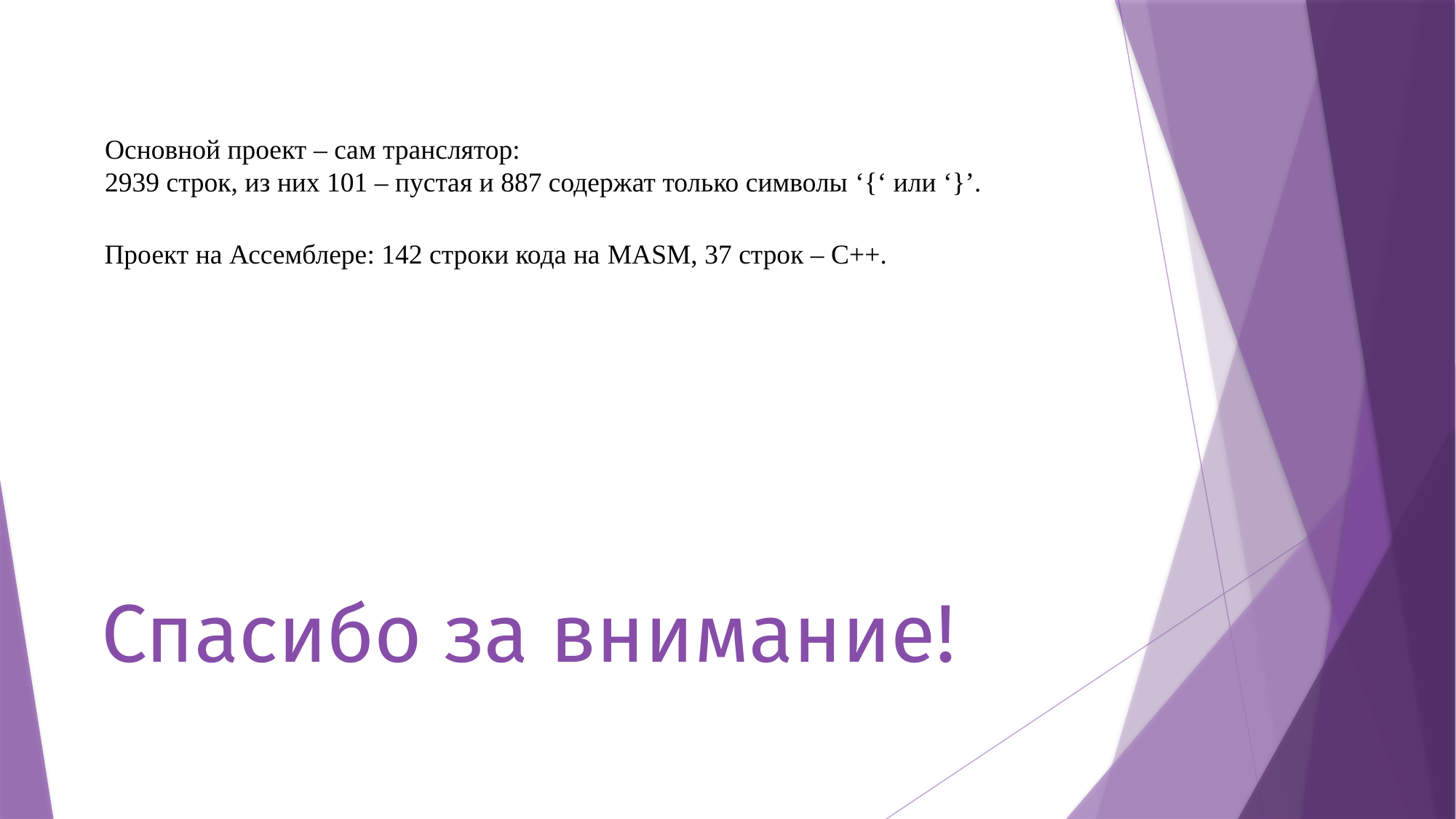

Основной проект – сам транслятор:
2939 строк, из них 101 – пустая и 887 содержат только символы ‘{‘ или ‘}’.
Проект на Ассемблере: 142 строки кода на MASM, 37 строк – С++.
# Спасибо за внимание!